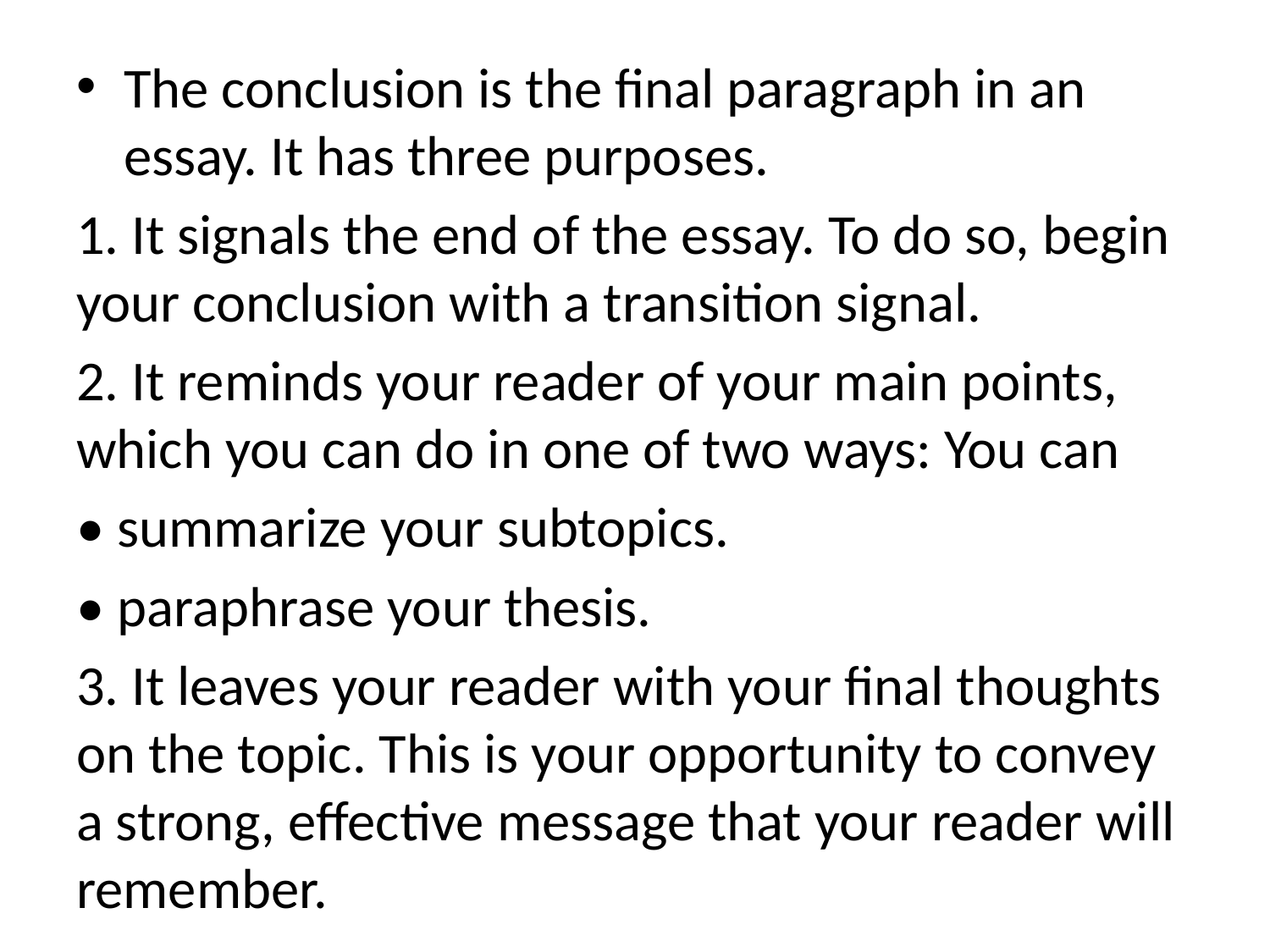

The conclusion is the final paragraph in an essay. It has three purposes.
1. It signals the end of the essay. To do so, begin your conclusion with a transition signal.
2. It reminds your reader of your main points, which you can do in one of two ways: You can
• summarize your subtopics.
• paraphrase your thesis.
3. It leaves your reader with your final thoughts on the topic. This is your opportunity to convey a strong, effective message that your reader will remember.